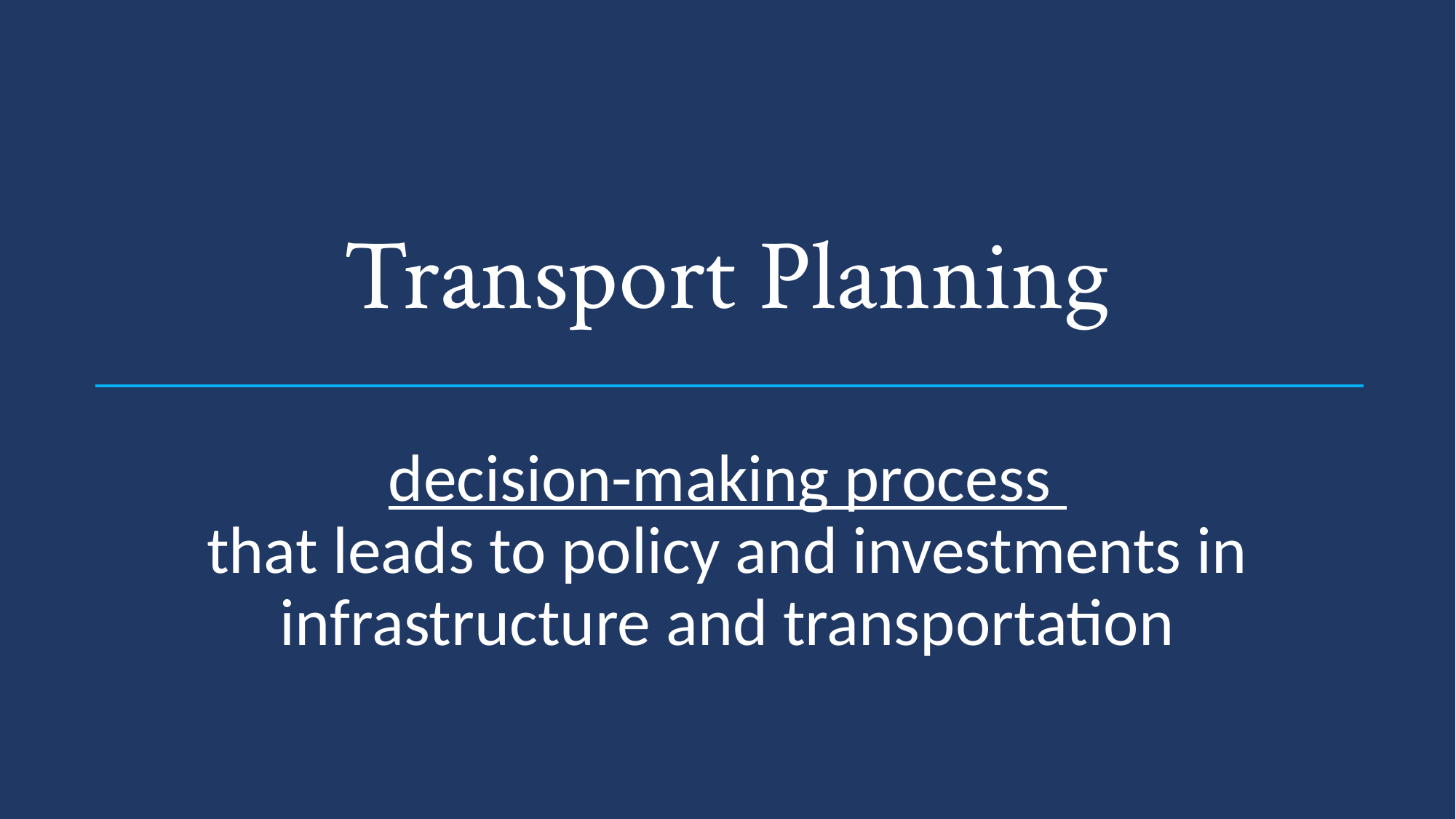

# Transport Planning
decision-making process
that leads to policy and investments in infrastructure and transportation